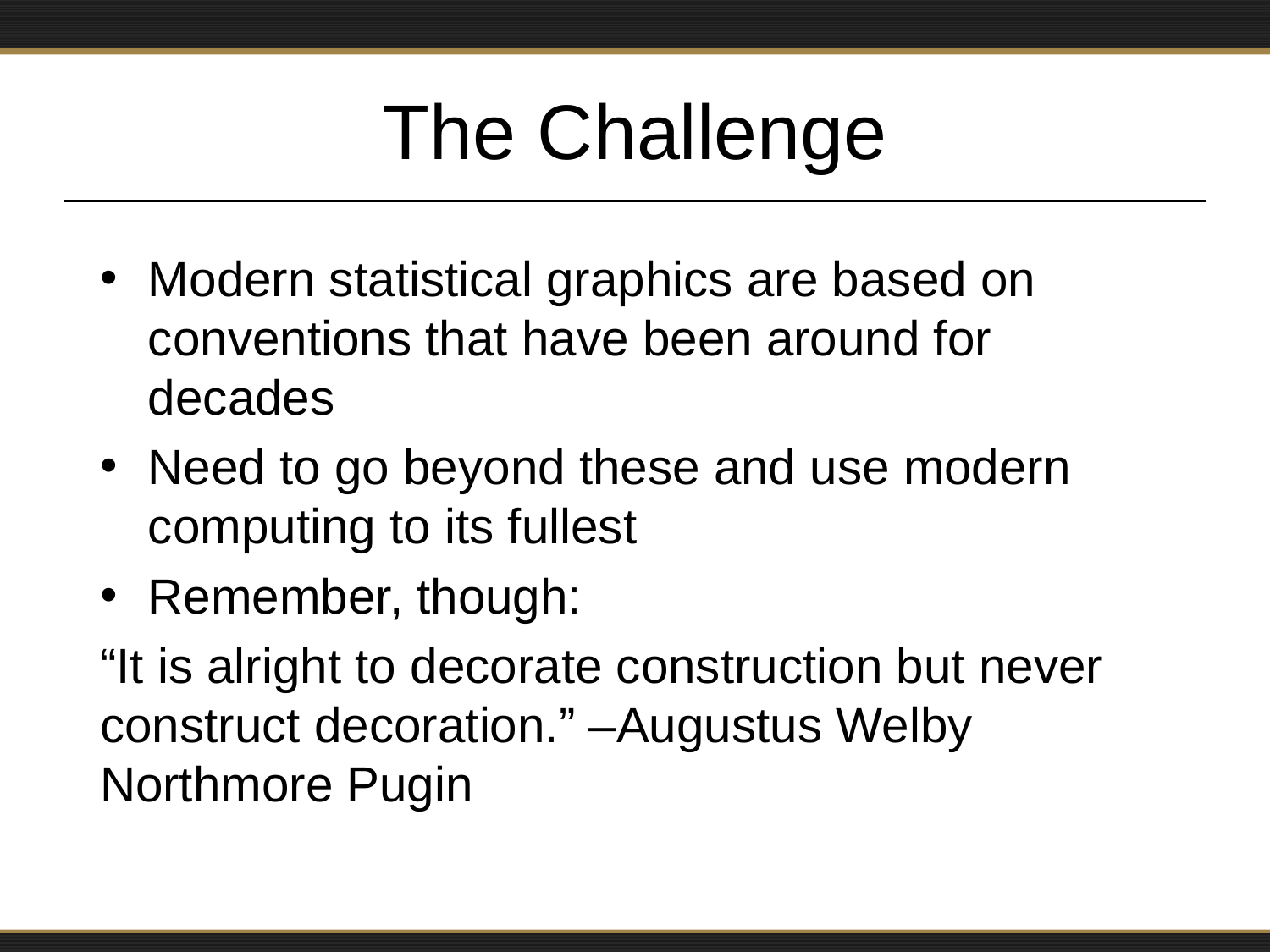

# The Challenge
Modern statistical graphics are based on conventions that have been around for decades
Need to go beyond these and use modern computing to its fullest
Remember, though:
“It is alright to decorate construction but never construct decoration.” –Augustus Welby Northmore Pugin